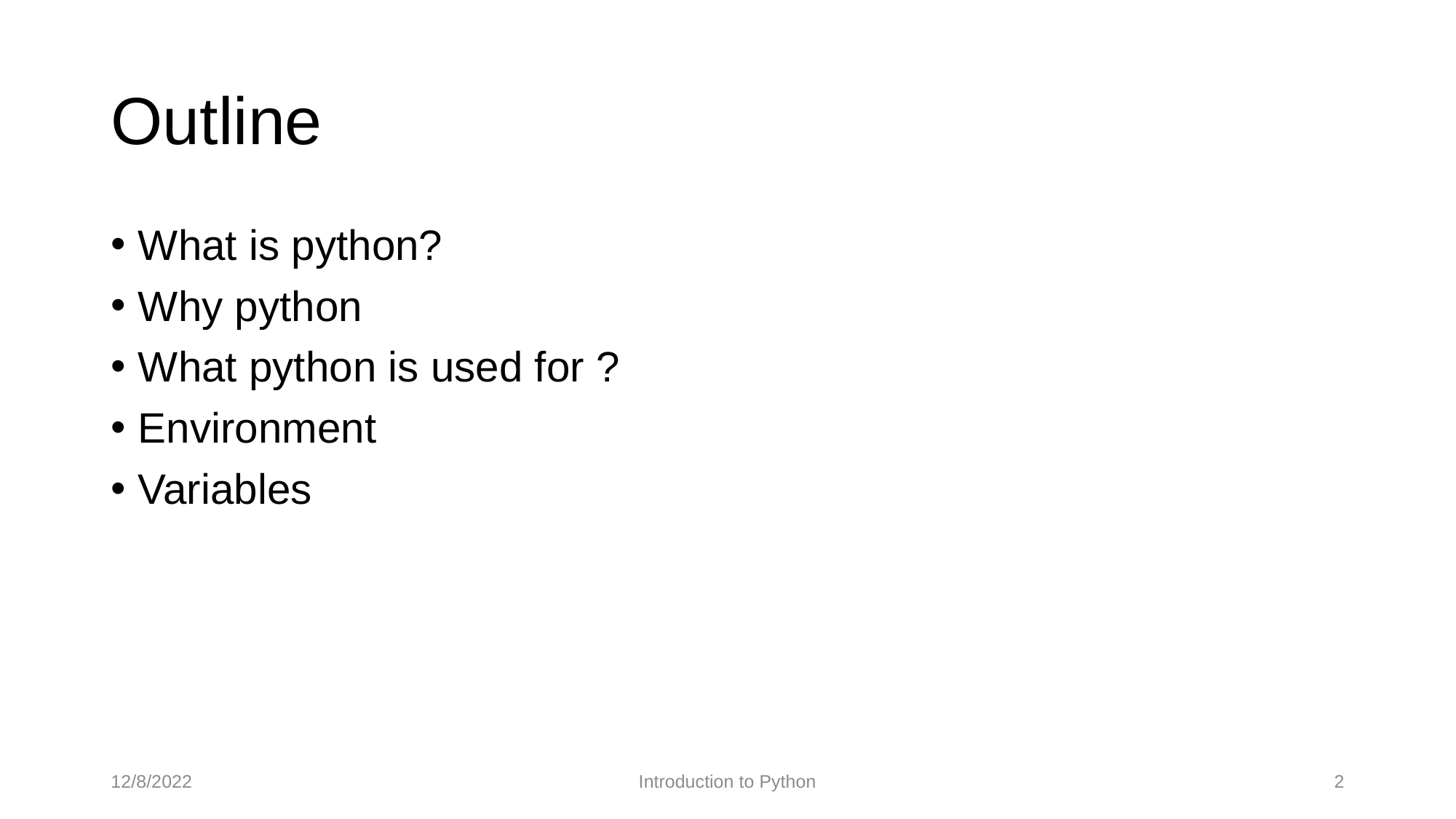

# Outline
What is python?
Why python
What python is used for ?
Environment
Variables

12/8/2022
Introduction to Python
2